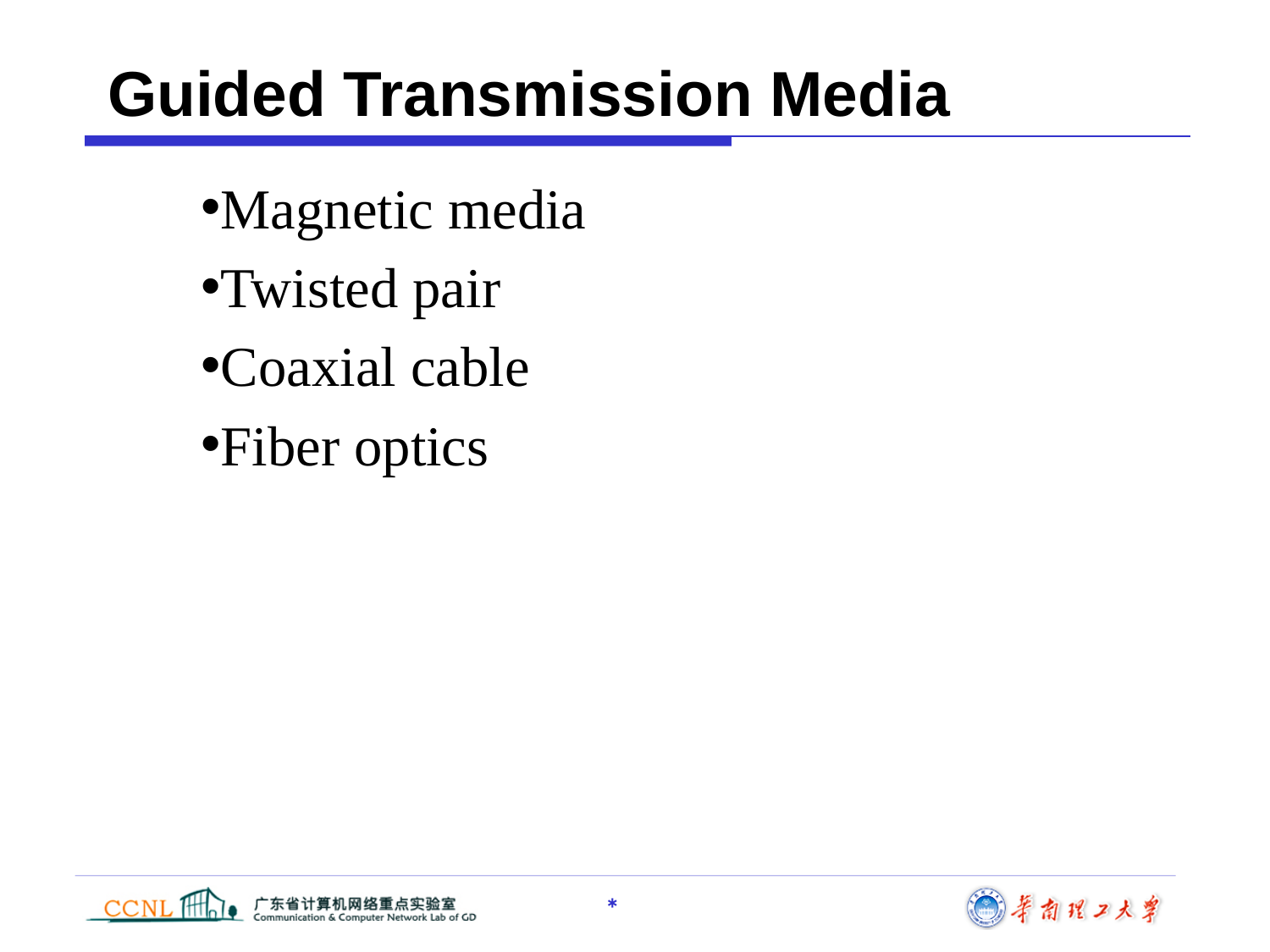

# Guided Transmission Media
Magnetic media
Twisted pair
Coaxial cable
Fiber optics